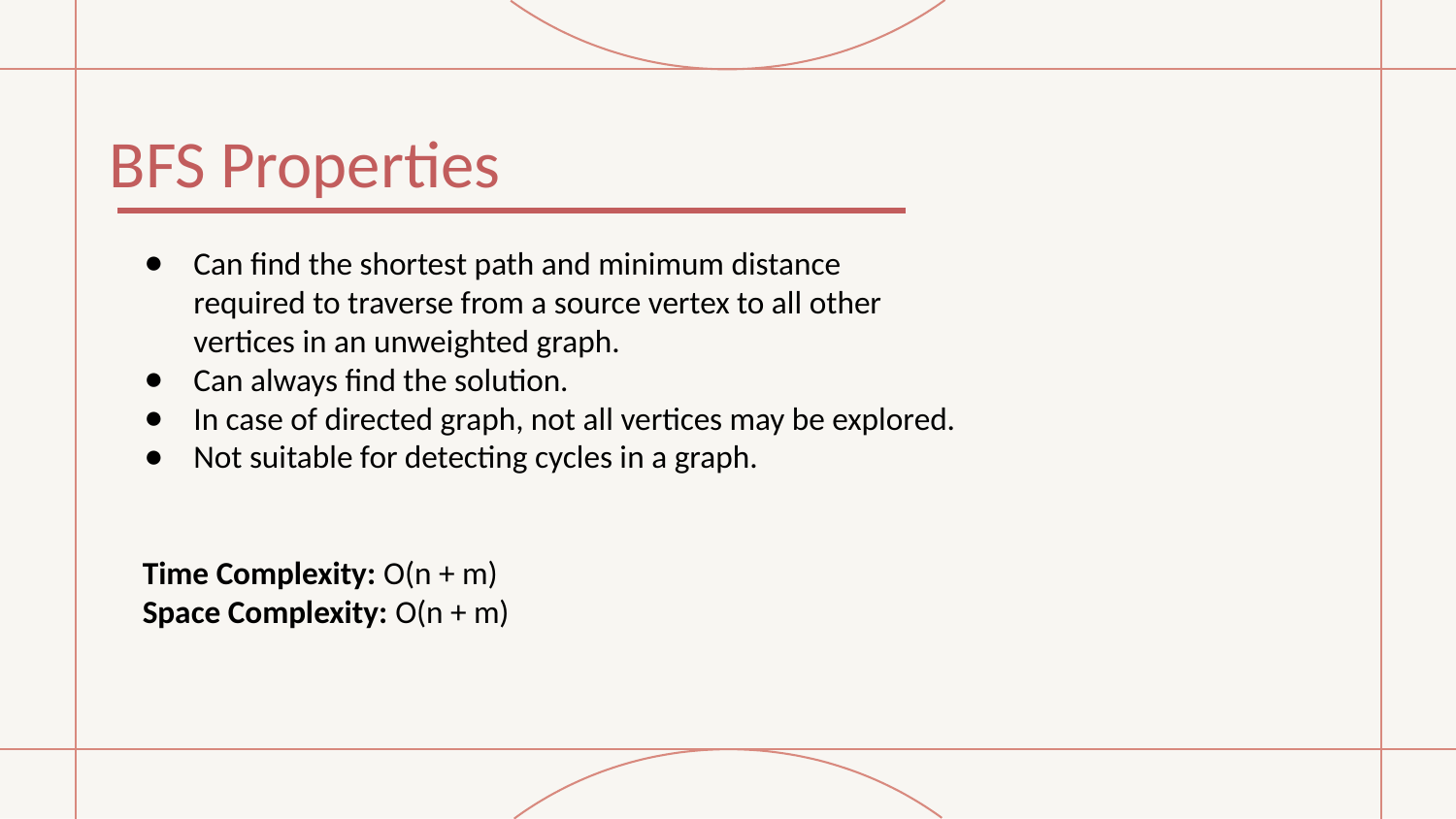

# BFS Properties
Can find the shortest path and minimum distance required to traverse from a source vertex to all other vertices in an unweighted graph.
Can always find the solution.
In case of directed graph, not all vertices may be explored.
Not suitable for detecting cycles in a graph.

   Time Complexity: O(n + m)
   Space Complexity: O(n + m)